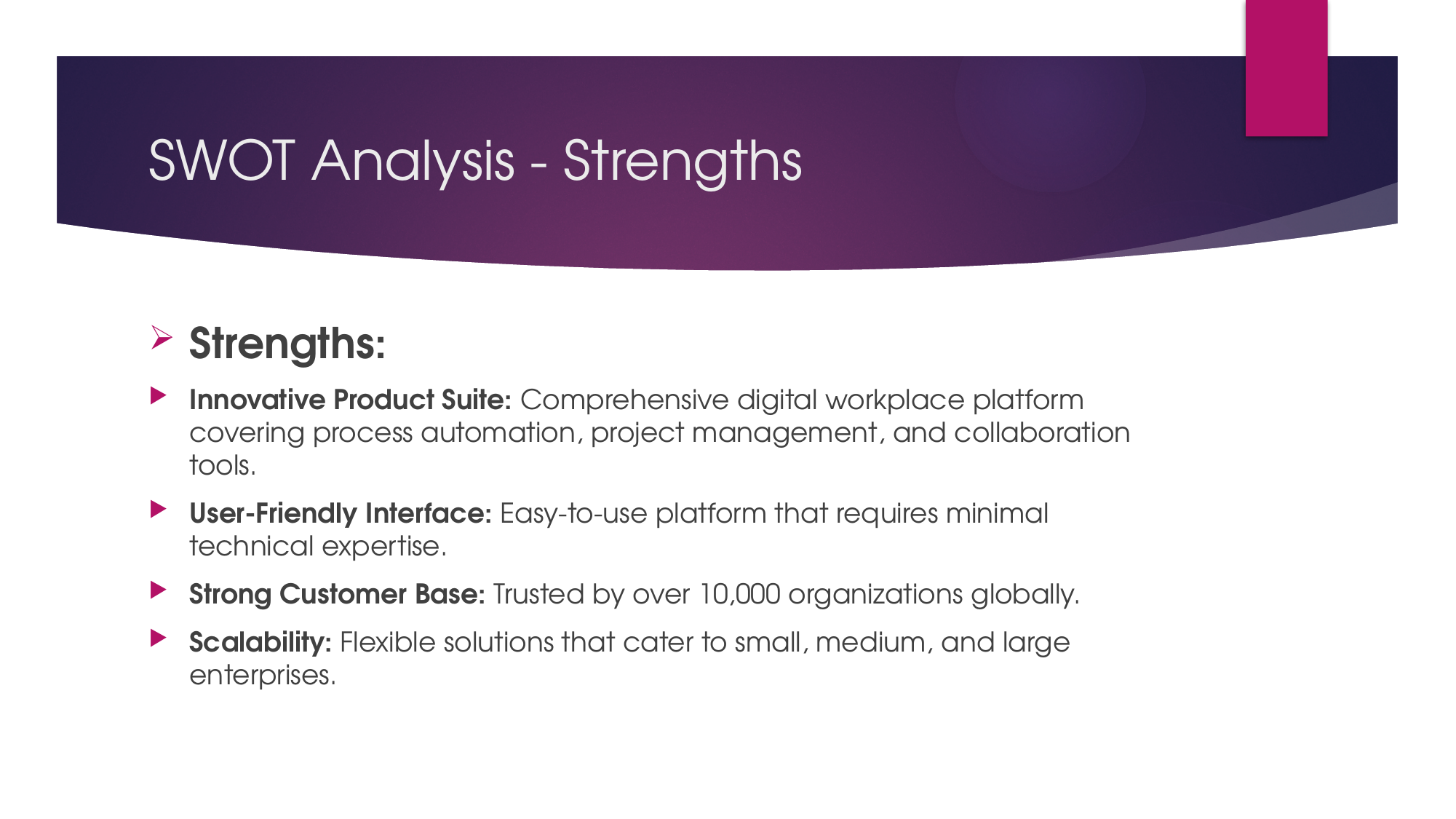

# SWOT Analysis - Strengths
Strengths:
Innovative Product Suite: Comprehensive digital workplace platform covering process automation, project management, and collaboration tools.
User-Friendly Interface: Easy-to-use platform that requires minimal technical expertise.
Strong Customer Base: Trusted by over 10,000 organizations globally.
Scalability: Flexible solutions that cater to small, medium, and large enterprises.